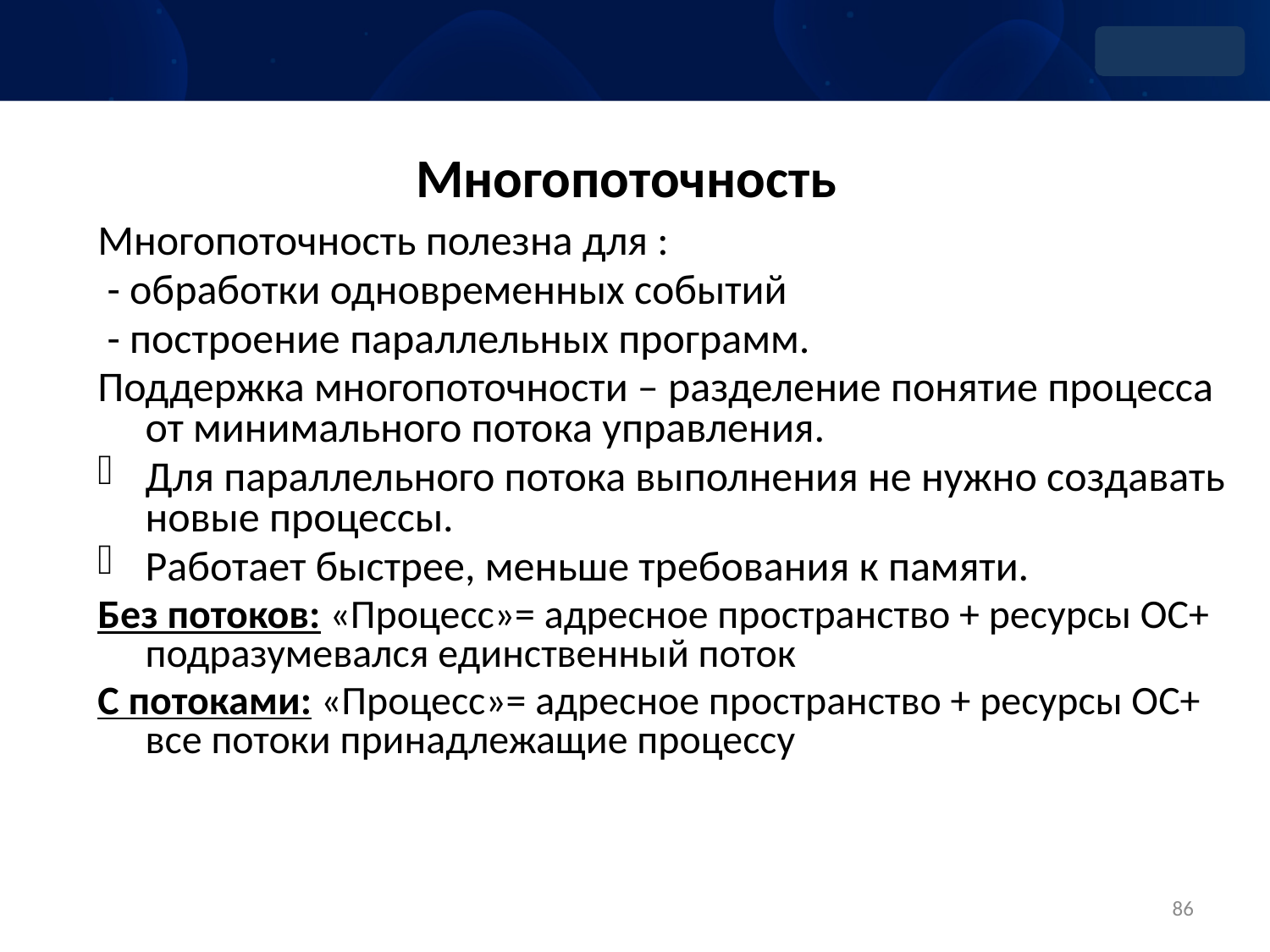

Многопоточность
Многопоточность полезна для :
 - обработки одновременных событий
 - построение параллельных программ.
Поддержка многопоточности – разделение понятие процесса от минимального потока управления.
Для параллельного потока выполнения не нужно создавать новые процессы.
Работает быстрее, меньше требования к памяти.
Без потоков: «Процесс»= адресное пространство + ресурсы ОС+ подразумевался единственный поток
С потоками: «Процесс»= адресное пространство + ресурсы ОС+ все потоки принадлежащие процессу
86